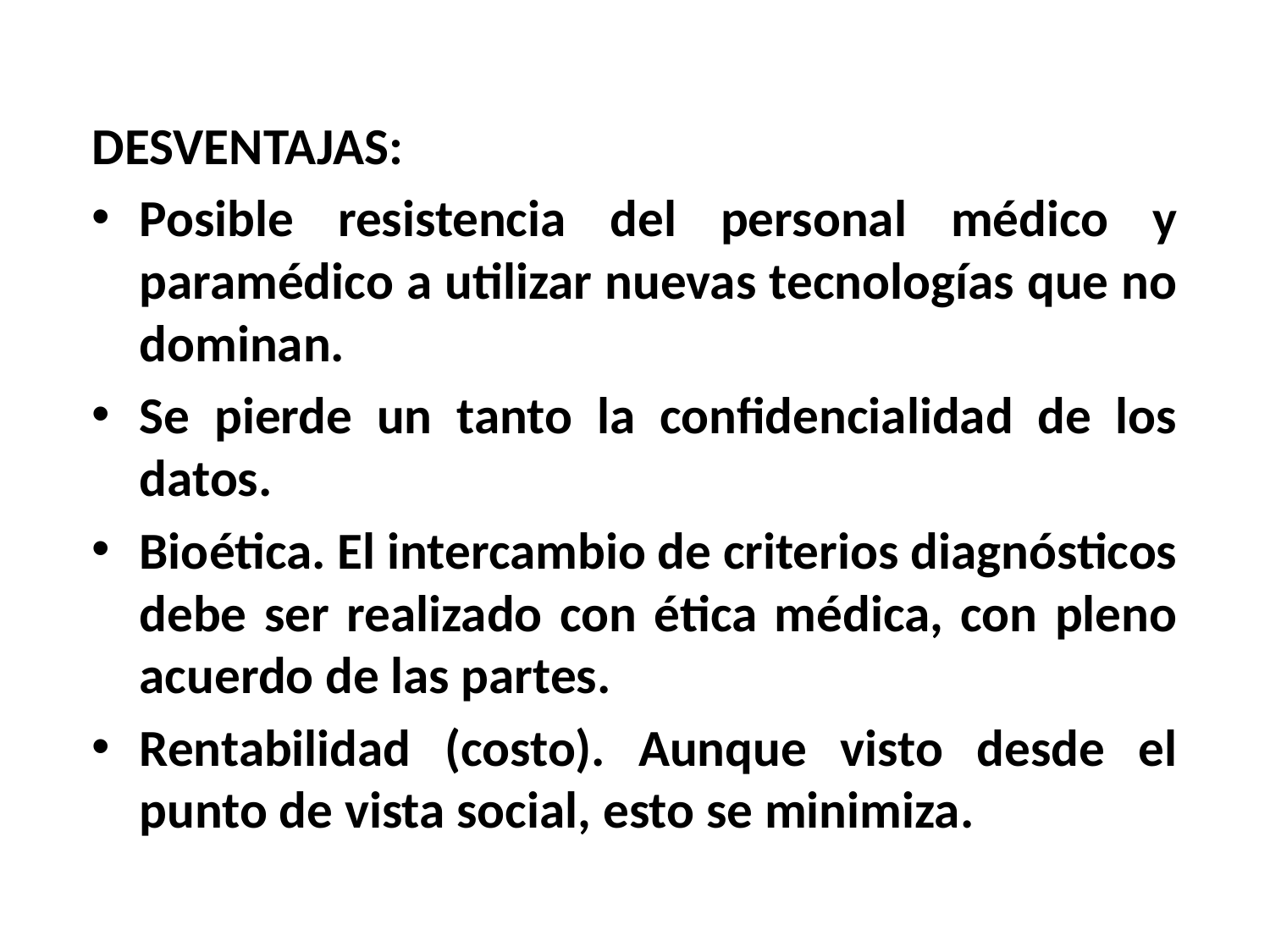

DESVENTAJAS:
Posible resistencia del personal médico y paramédico a utilizar nuevas tecnologías que no dominan.
Se pierde un tanto la confidencialidad de los datos.
Bioética. El intercambio de criterios diagnósticos debe ser realizado con ética médica, con pleno acuerdo de las partes.
Rentabilidad (costo). Aunque visto desde el punto de vista social, esto se minimiza.